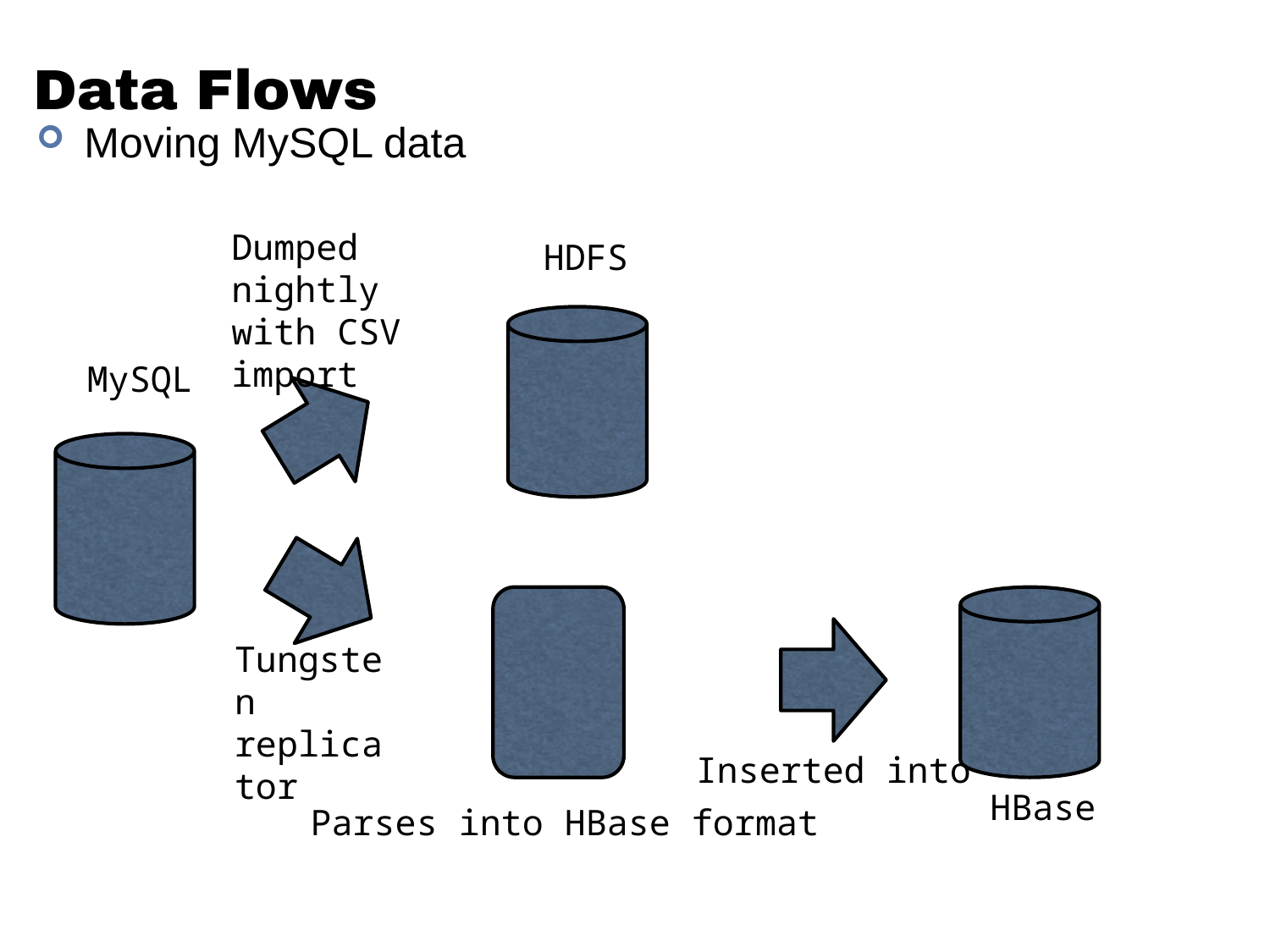

# Data Flows
Moving MySQL data
Dumped nightly with CSV import
HDFS

MySQL

Tungsten replicator
Inserted into
HBase
Parses into HBase format